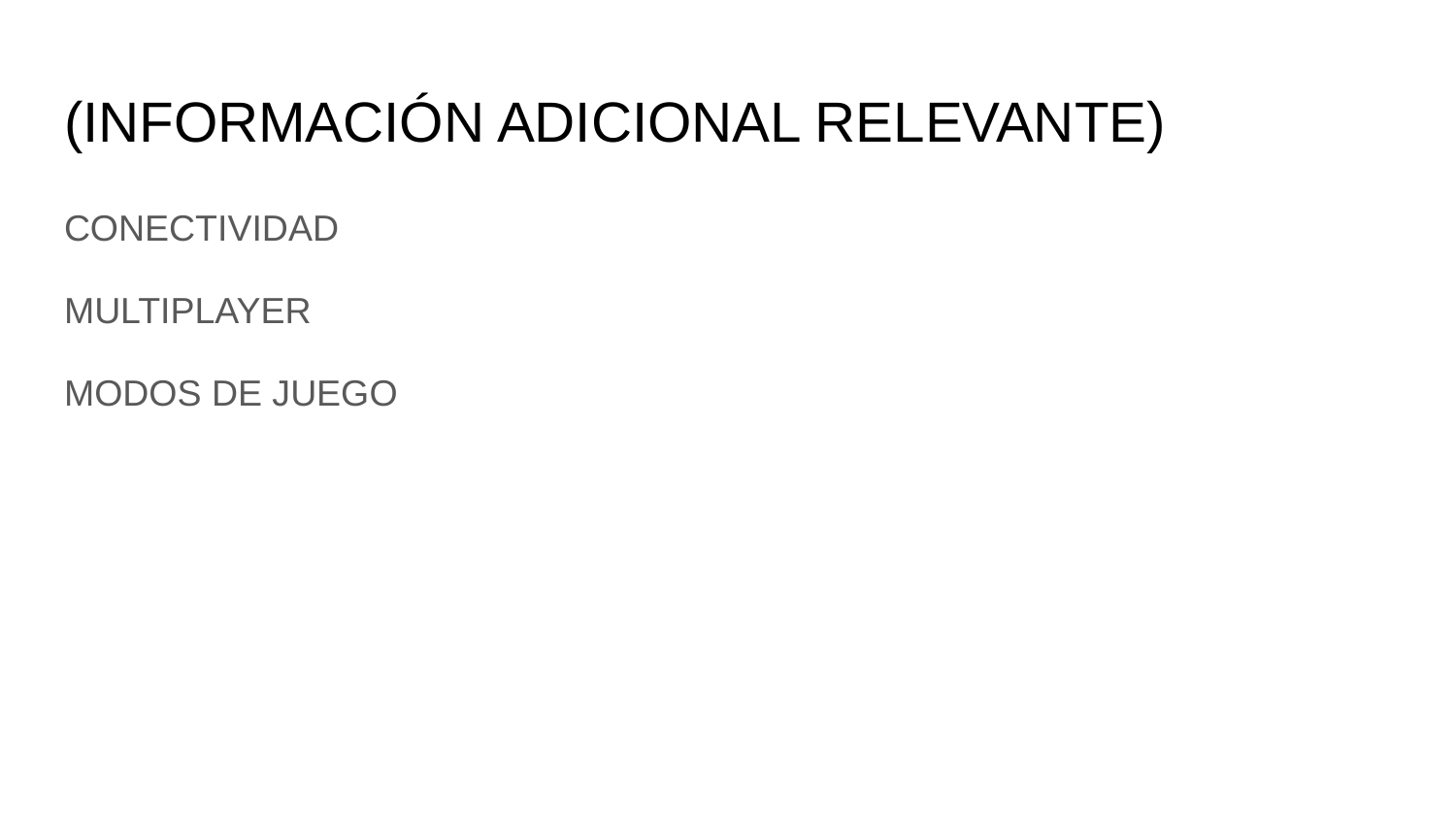

# (INFORMACIÓN ADICIONAL RELEVANTE)
CONECTIVIDAD
MULTIPLAYER
MODOS DE JUEGO